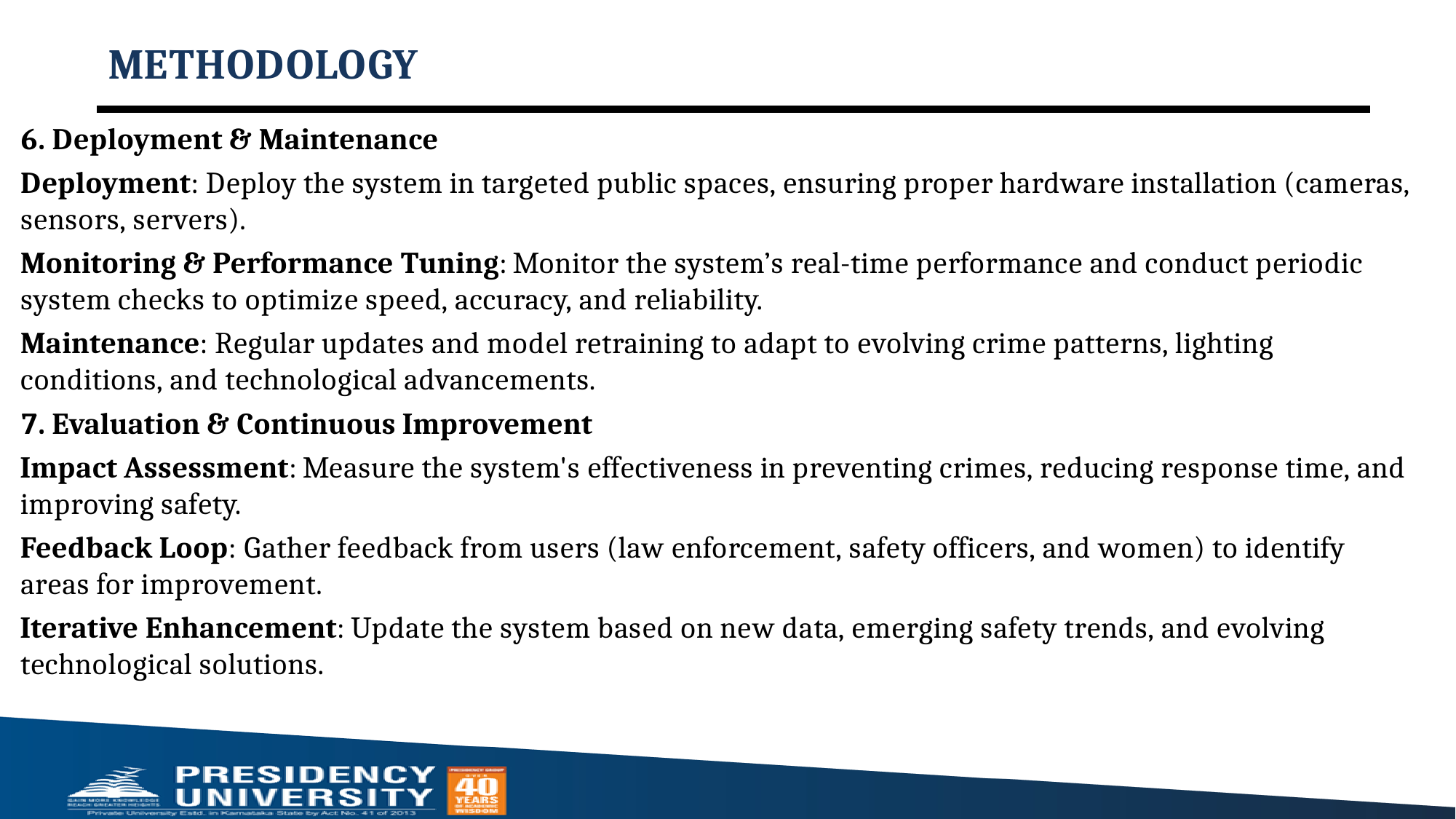

# METHODOLOGY
6. Deployment & Maintenance
Deployment: Deploy the system in targeted public spaces, ensuring proper hardware installation (cameras, sensors, servers).
Monitoring & Performance Tuning: Monitor the system’s real-time performance and conduct periodic system checks to optimize speed, accuracy, and reliability.
Maintenance: Regular updates and model retraining to adapt to evolving crime patterns, lighting conditions, and technological advancements.
7. Evaluation & Continuous Improvement
Impact Assessment: Measure the system's effectiveness in preventing crimes, reducing response time, and improving safety.
Feedback Loop: Gather feedback from users (law enforcement, safety officers, and women) to identify areas for improvement.
Iterative Enhancement: Update the system based on new data, emerging safety trends, and evolving technological solutions.